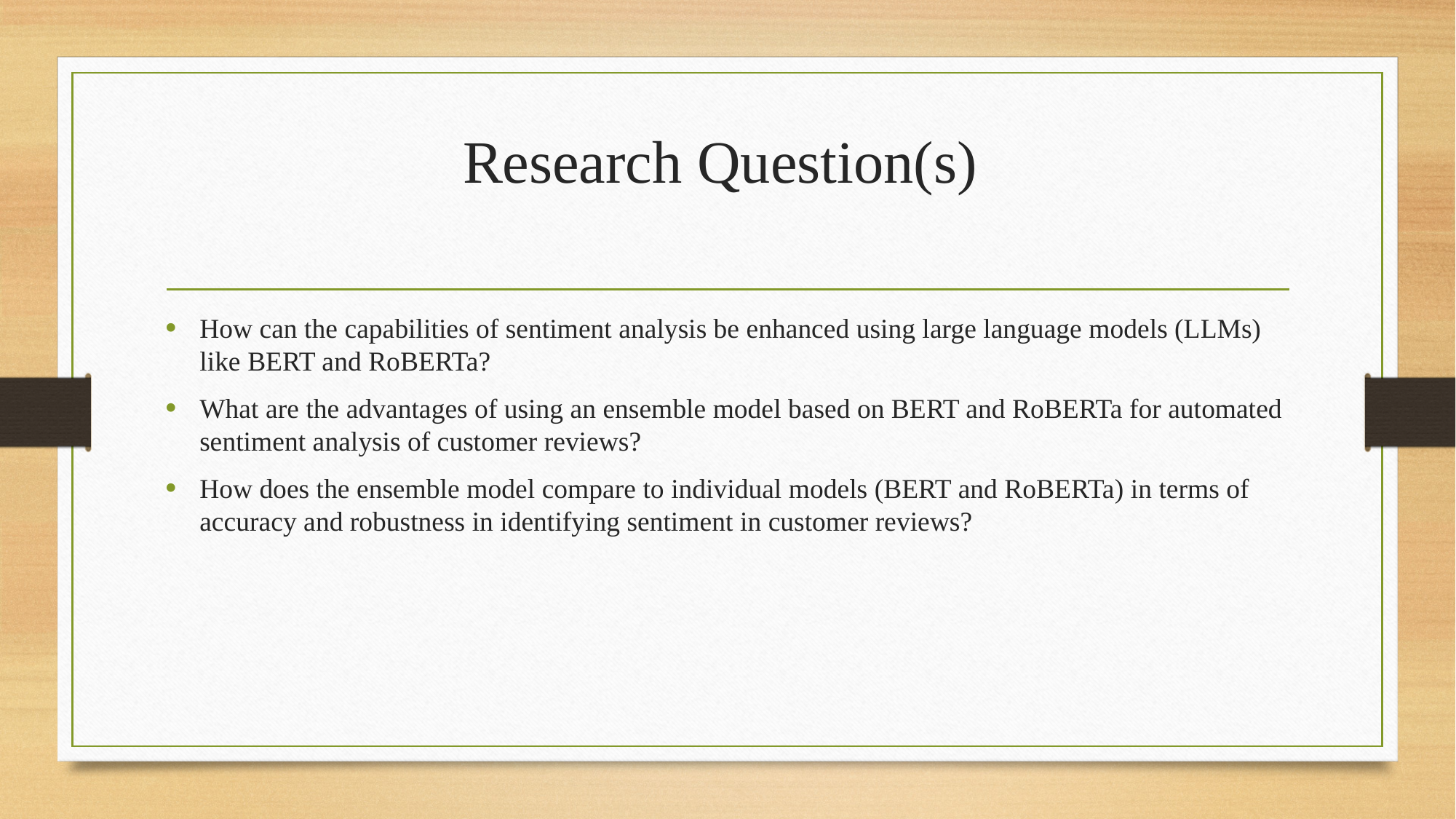

# Research Question(s)
How can the capabilities of sentiment analysis be enhanced using large language models (LLMs) like BERT and RoBERTa?
What are the advantages of using an ensemble model based on BERT and RoBERTa for automated sentiment analysis of customer reviews?
How does the ensemble model compare to individual models (BERT and RoBERTa) in terms of accuracy and robustness in identifying sentiment in customer reviews?